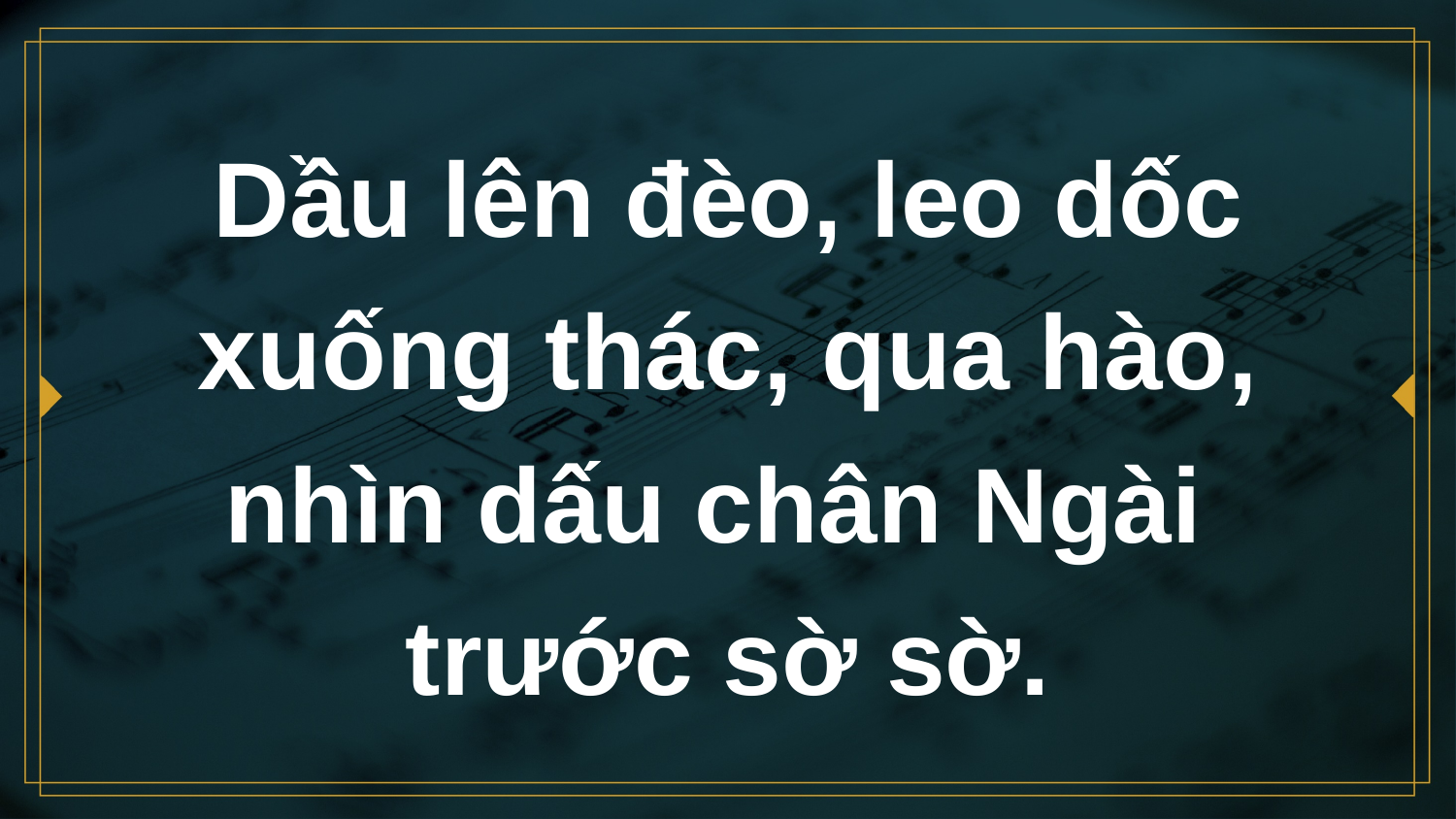

# Dầu lên đèo, leo dốc xuống thác, qua hào, nhìn dấu chân Ngài trước sờ sờ.